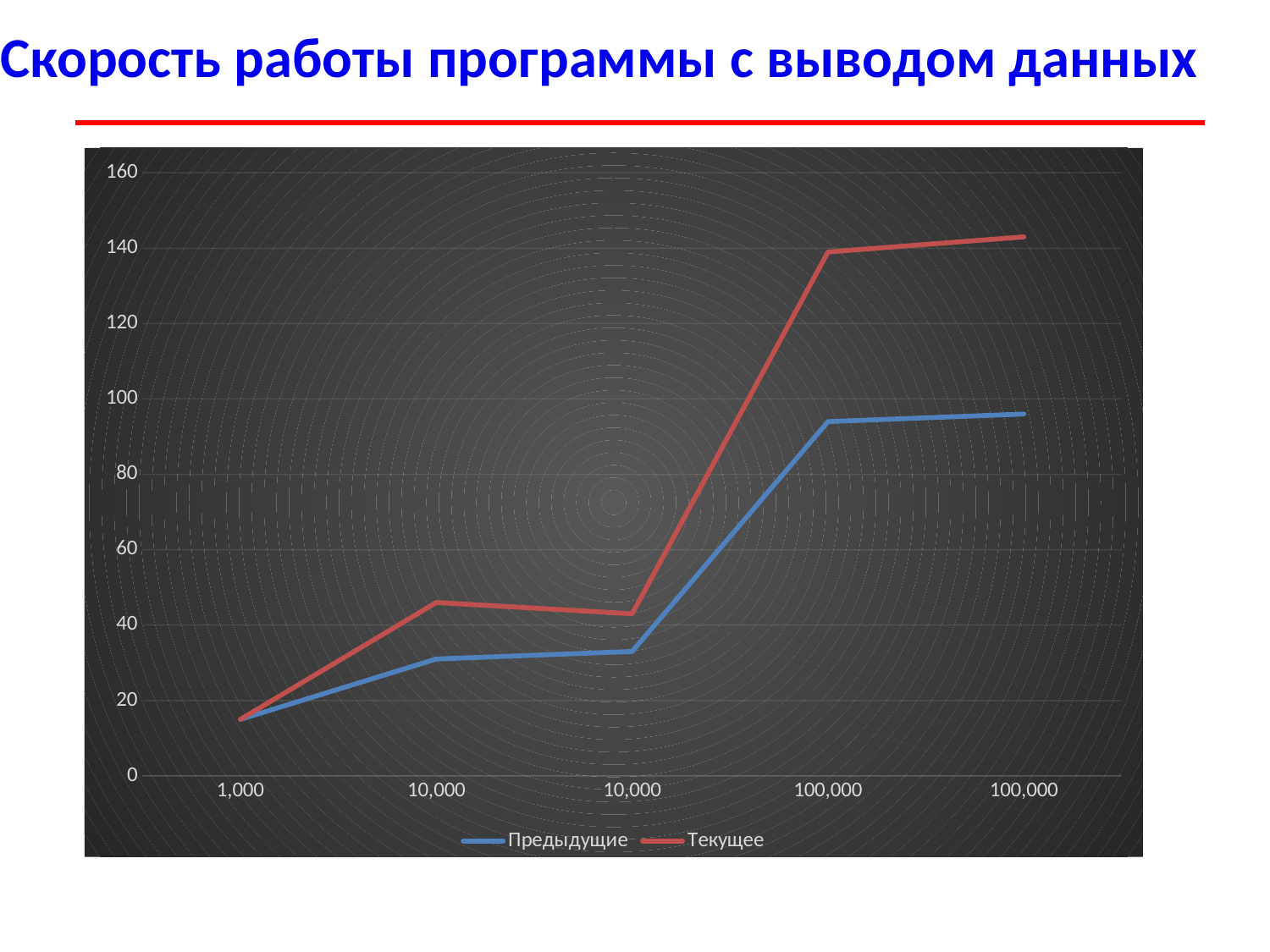

# Скорость работы программы с выводом данных

### Chart

| Category | Предыдущие | Текущее |
|---|---|---|
| 1000 | 15.0 | 15.0 |
| 10000 | 31.0 | 46.0 |
| 10000 | 33.0 | 43.0 |
| 100000 | 94.0 | 139.0 |
| 100000 | 96.0 | 143.0 |